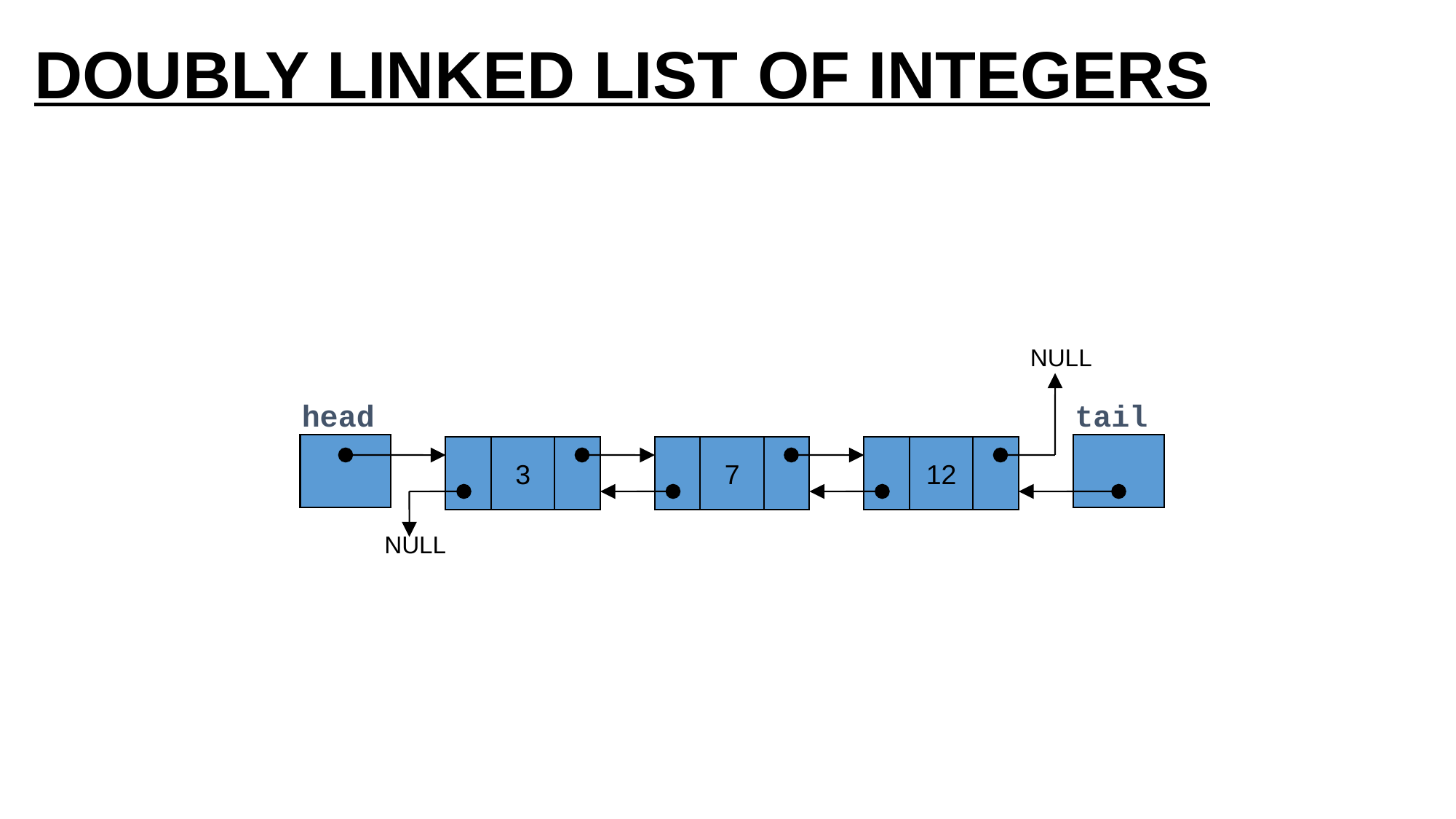

# Doubly Linked List of integers
NULL

head
tail

3

7

12

NULL